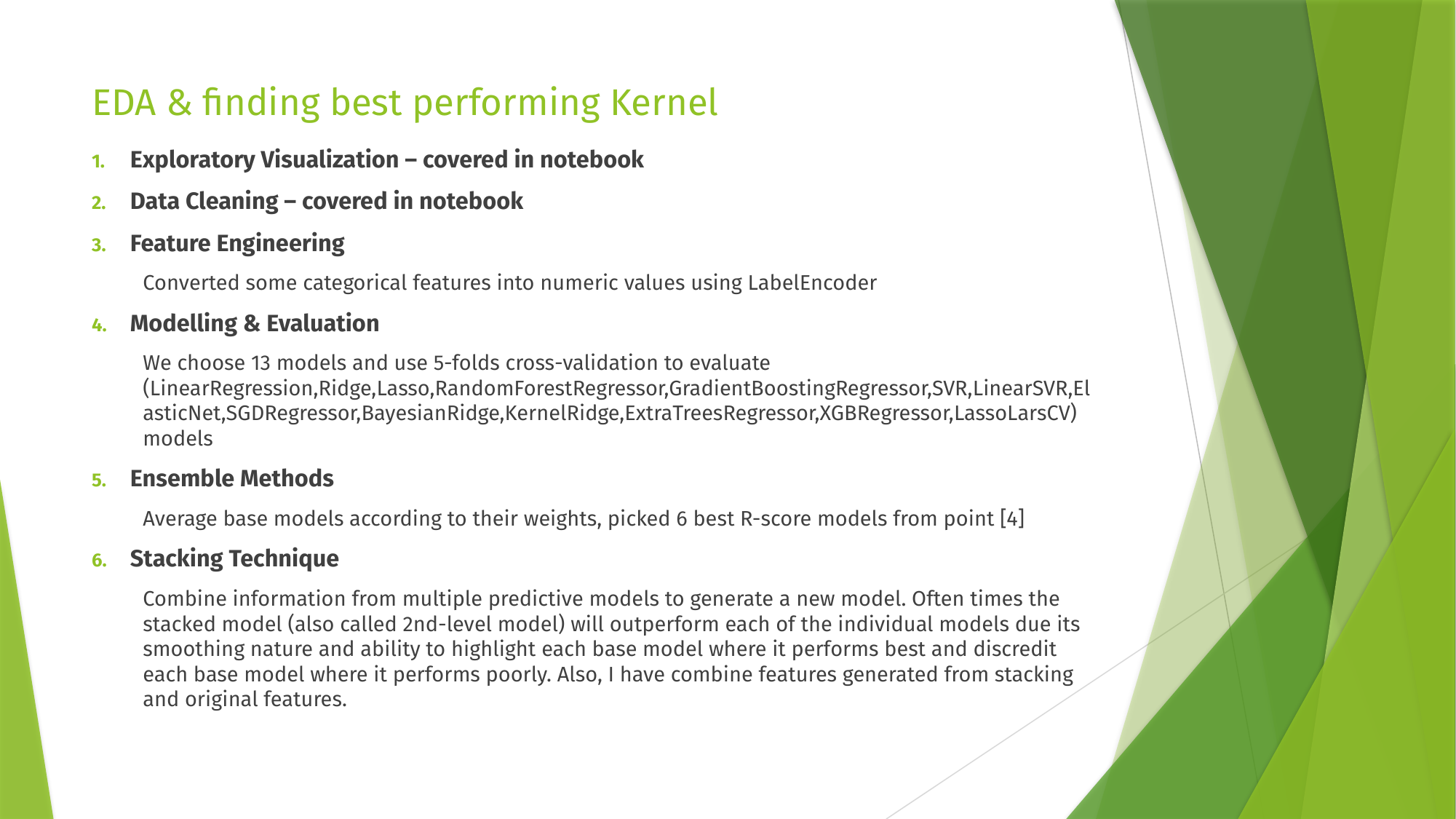

# EDA & finding best performing Kernel
Exploratory Visualization – covered in notebook
Data Cleaning – covered in notebook
Feature Engineering
Converted some categorical features into numeric values using LabelEncoder
Modelling & Evaluation
We choose 13 models and use 5-folds cross-validation to evaluate (LinearRegression,Ridge,Lasso,RandomForestRegressor,GradientBoostingRegressor,SVR,LinearSVR,ElasticNet,SGDRegressor,BayesianRidge,KernelRidge,ExtraTreesRegressor,XGBRegressor,LassoLarsCV) models
Ensemble Methods
Average base models according to their weights, picked 6 best R-score models from point [4]
Stacking Technique
Combine information from multiple predictive models to generate a new model. Often times the stacked model (also called 2nd-level model) will outperform each of the individual models due its smoothing nature and ability to highlight each base model where it performs best and discredit each base model where it performs poorly. Also, I have combine features generated from stacking and original features.